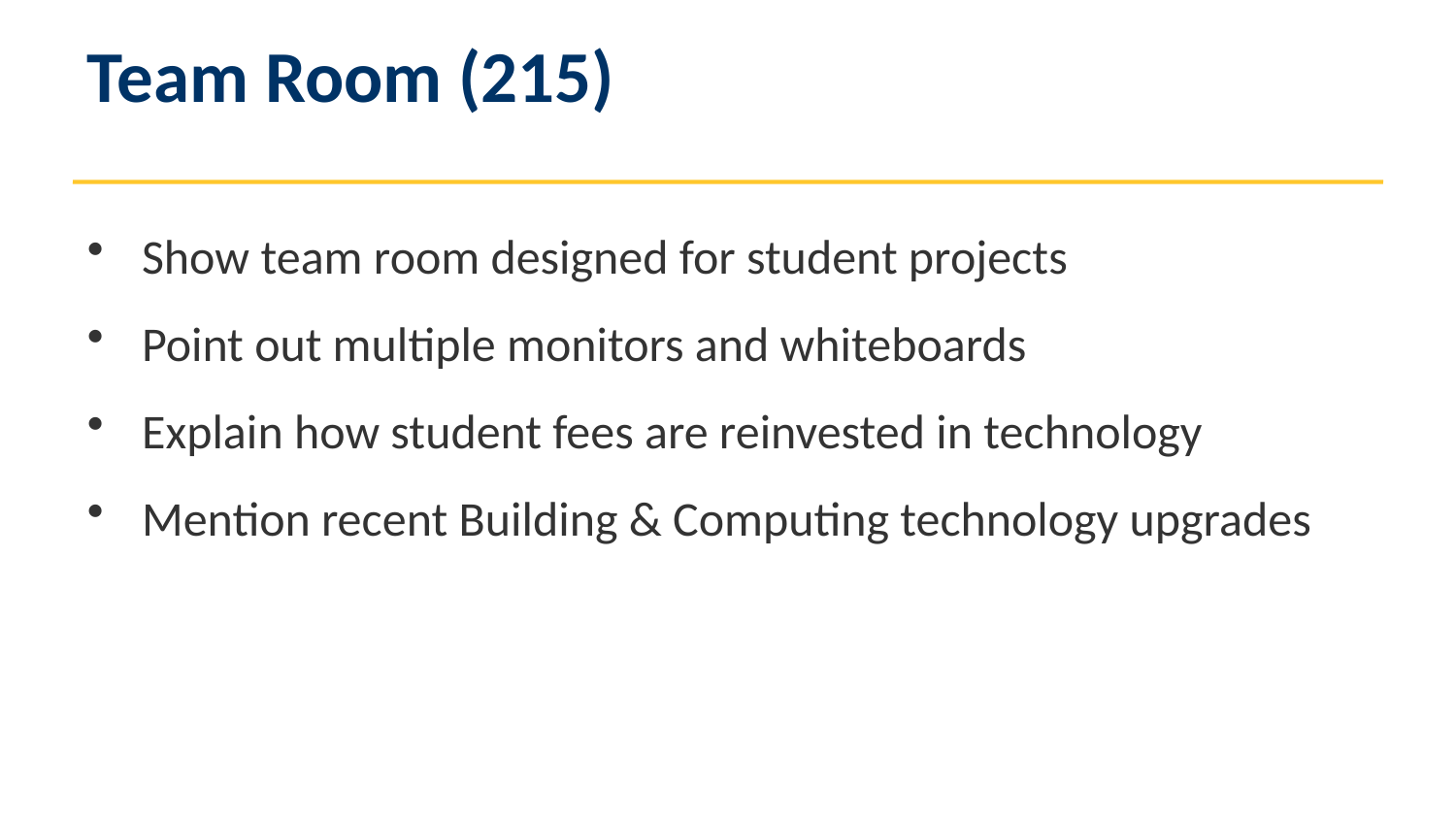

Team Room (215)

Show team room designed for student projects
Point out multiple monitors and whiteboards
Explain how student fees are reinvested in technology
Mention recent Building & Computing technology upgrades
1
ETSU Computing Department